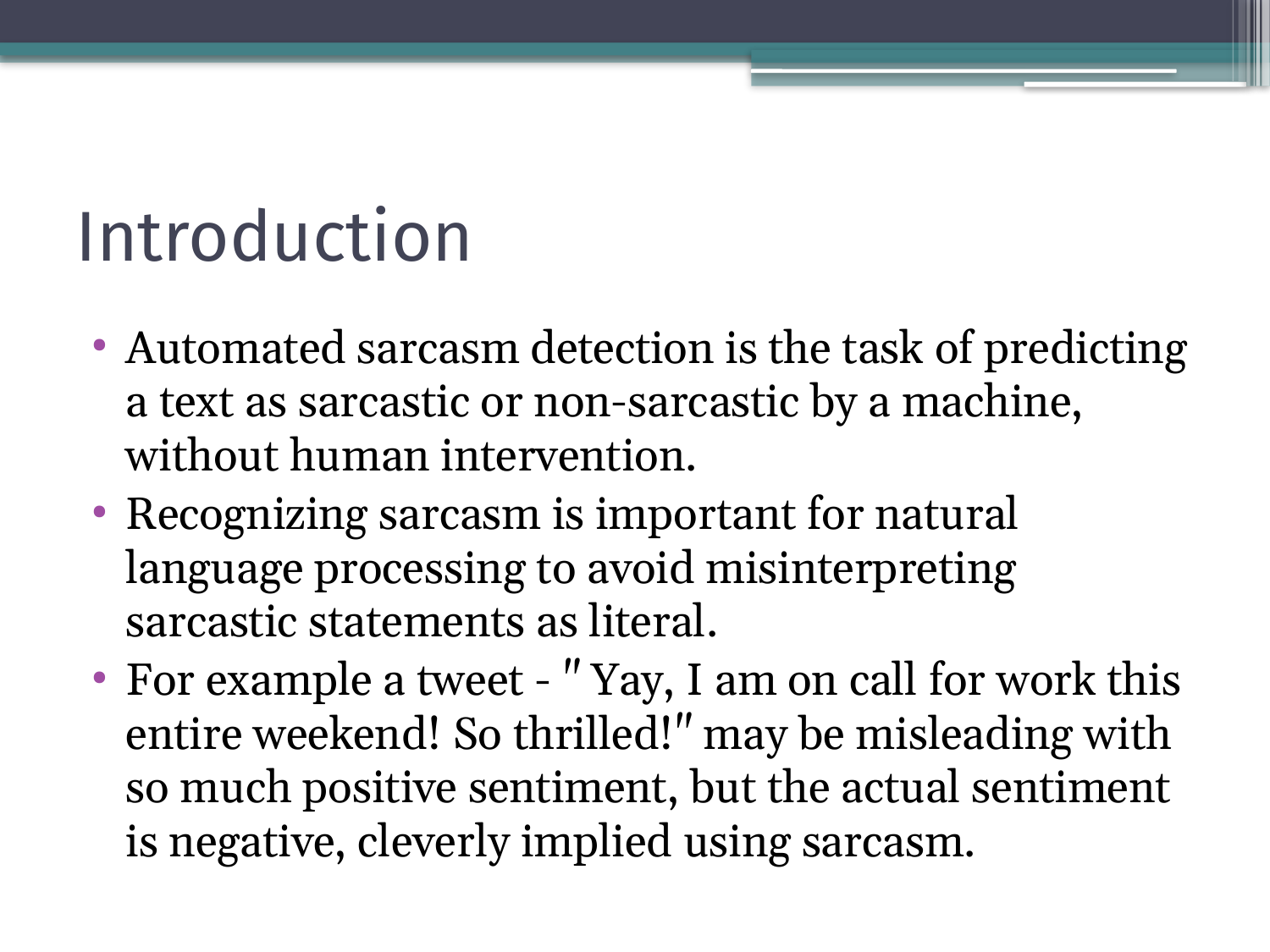

# Introduction
Automated sarcasm detection is the task of predicting a text as sarcastic or non-sarcastic by a machine, without human intervention.
Recognizing sarcasm is important for natural language processing to avoid misinterpreting sarcastic statements as literal.
For example a tweet - " Yay, I am on call for work this entire weekend! So thrilled!" may be misleading with so much positive sentiment, but the actual sentiment is negative, cleverly implied using sarcasm.